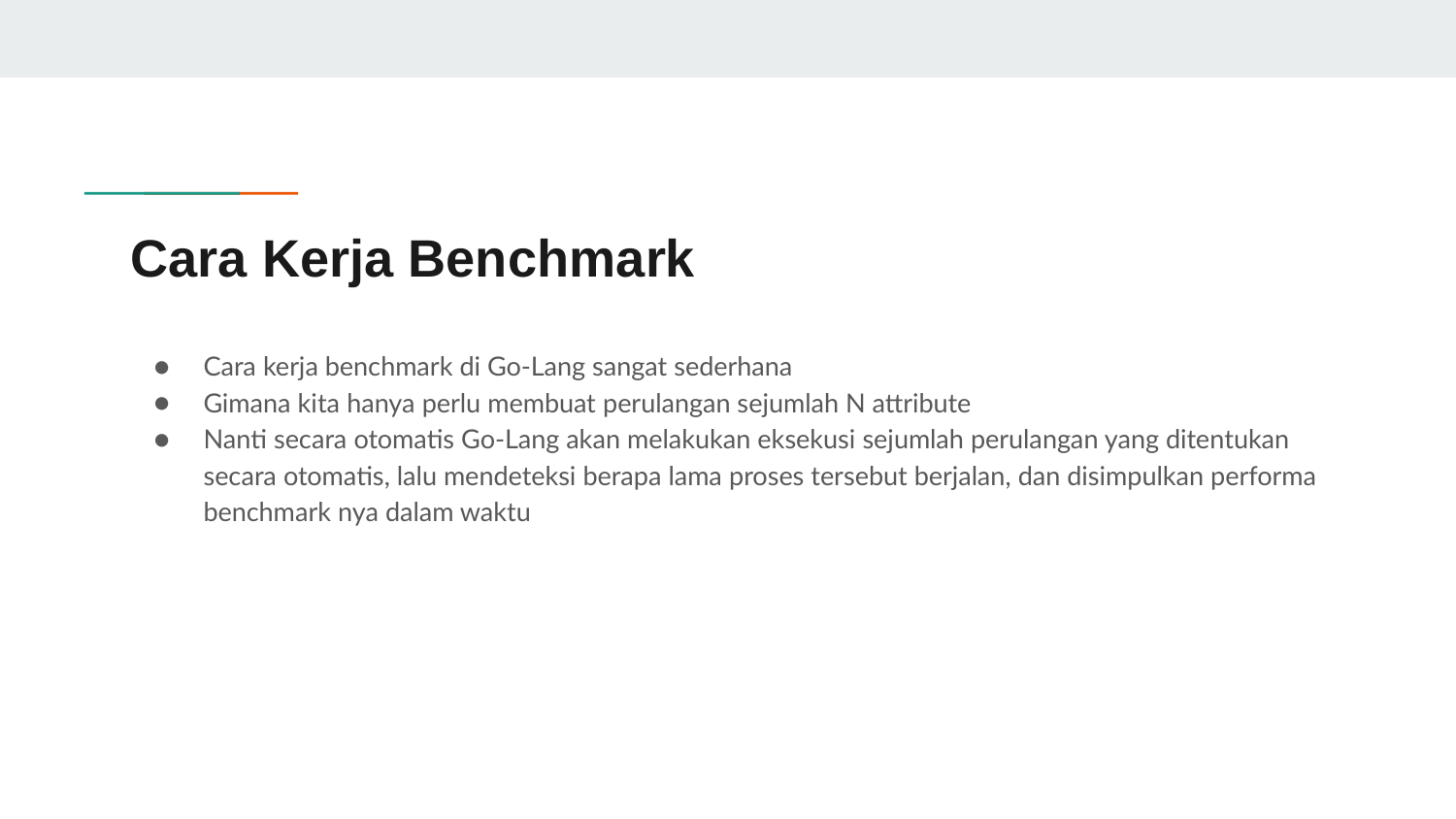

# Cara Kerja Benchmark
Cara kerja benchmark di Go-Lang sangat sederhana
Gimana kita hanya perlu membuat perulangan sejumlah N attribute
Nanti secara otomatis Go-Lang akan melakukan eksekusi sejumlah perulangan yang ditentukan secara otomatis, lalu mendeteksi berapa lama proses tersebut berjalan, dan disimpulkan performa benchmark nya dalam waktu